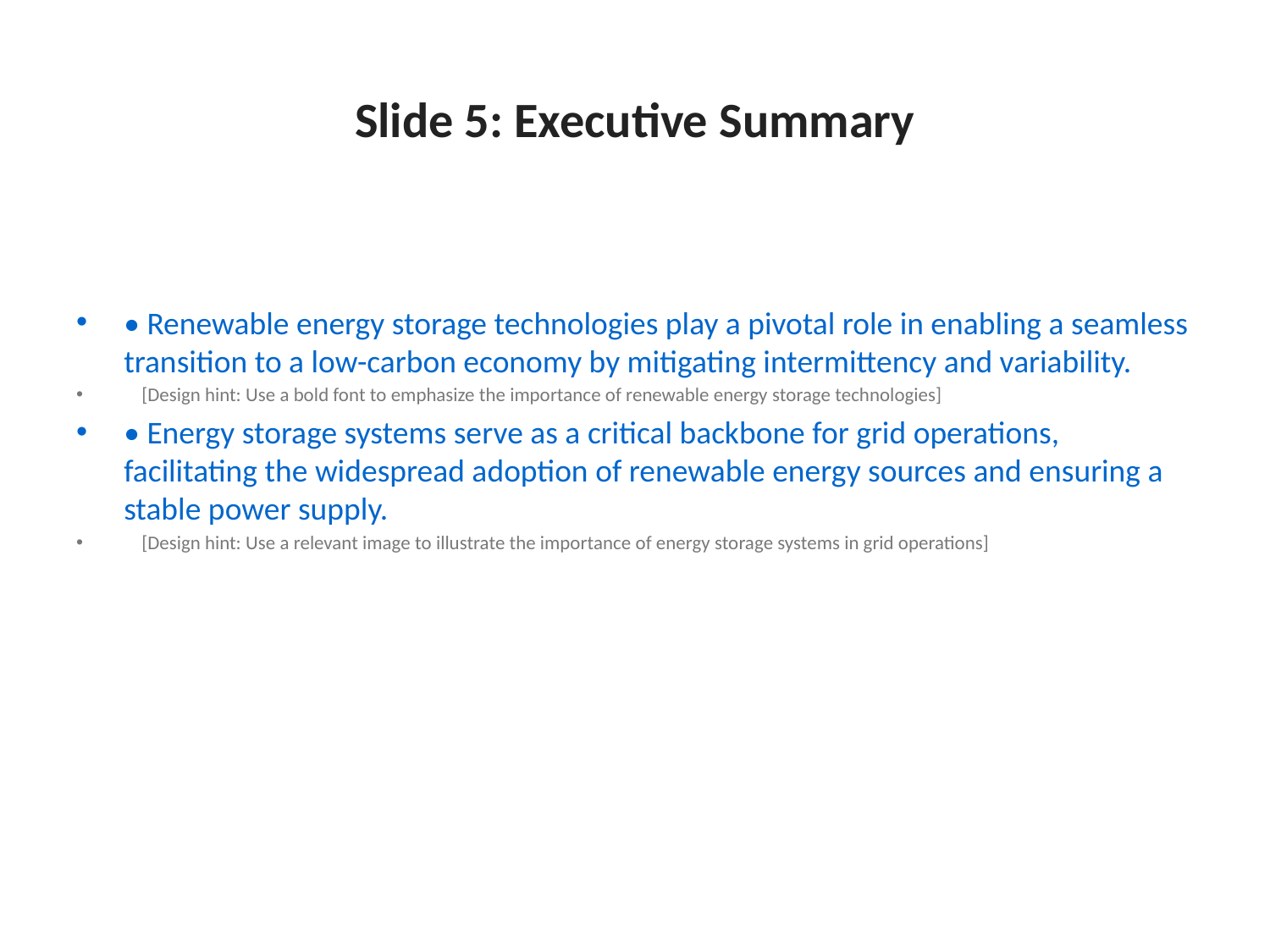

# Slide 5: Executive Summary

• Renewable energy storage technologies play a pivotal role in enabling a seamless transition to a low-carbon economy by mitigating intermittency and variability.
    [Design hint: Use a bold font to emphasize the importance of renewable energy storage technologies]
• Energy storage systems serve as a critical backbone for grid operations, facilitating the widespread adoption of renewable energy sources and ensuring a stable power supply.
    [Design hint: Use a relevant image to illustrate the importance of energy storage systems in grid operations]